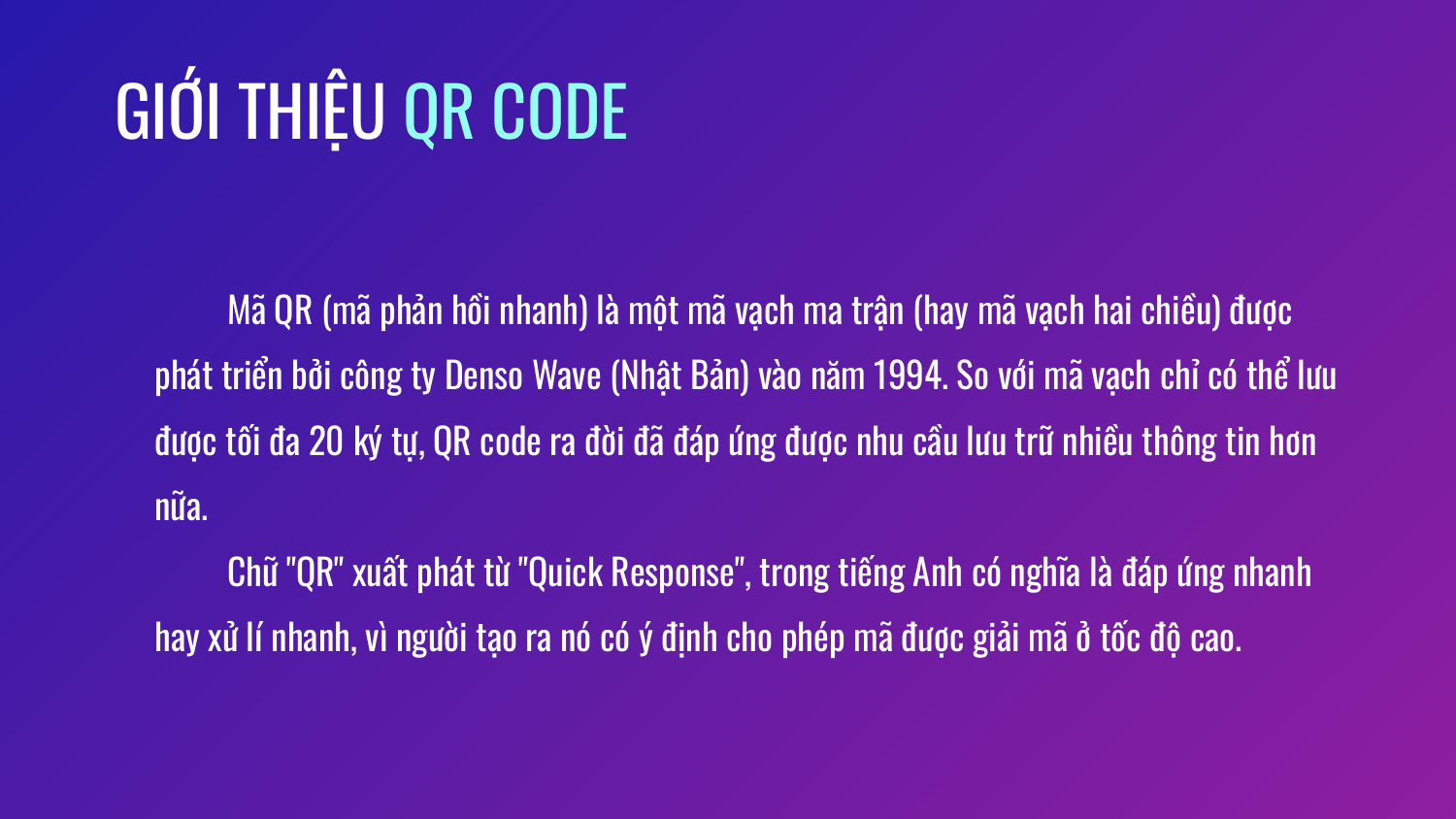

# GIỚI THIỆU QR CODE

Mã QR (mã phản hồi nhanh) là một mã vạch ma trận (hay mã vạch hai chiều) được phát triển bởi công ty Denso Wave (Nhật Bản) vào năm 1994. So với mã vạch chỉ có thể lưu được tối đa 20 ký tự, QR code ra đời đã đáp ứng được nhu cầu lưu trữ nhiều thông tin hơn nữa.
Chữ "QR" xuất phát từ "Quick Response", trong tiếng Anh có nghĩa là đáp ứng nhanh hay xử lí nhanh, vì người tạo ra nó có ý định cho phép mã được giải mã ở tốc độ cao.